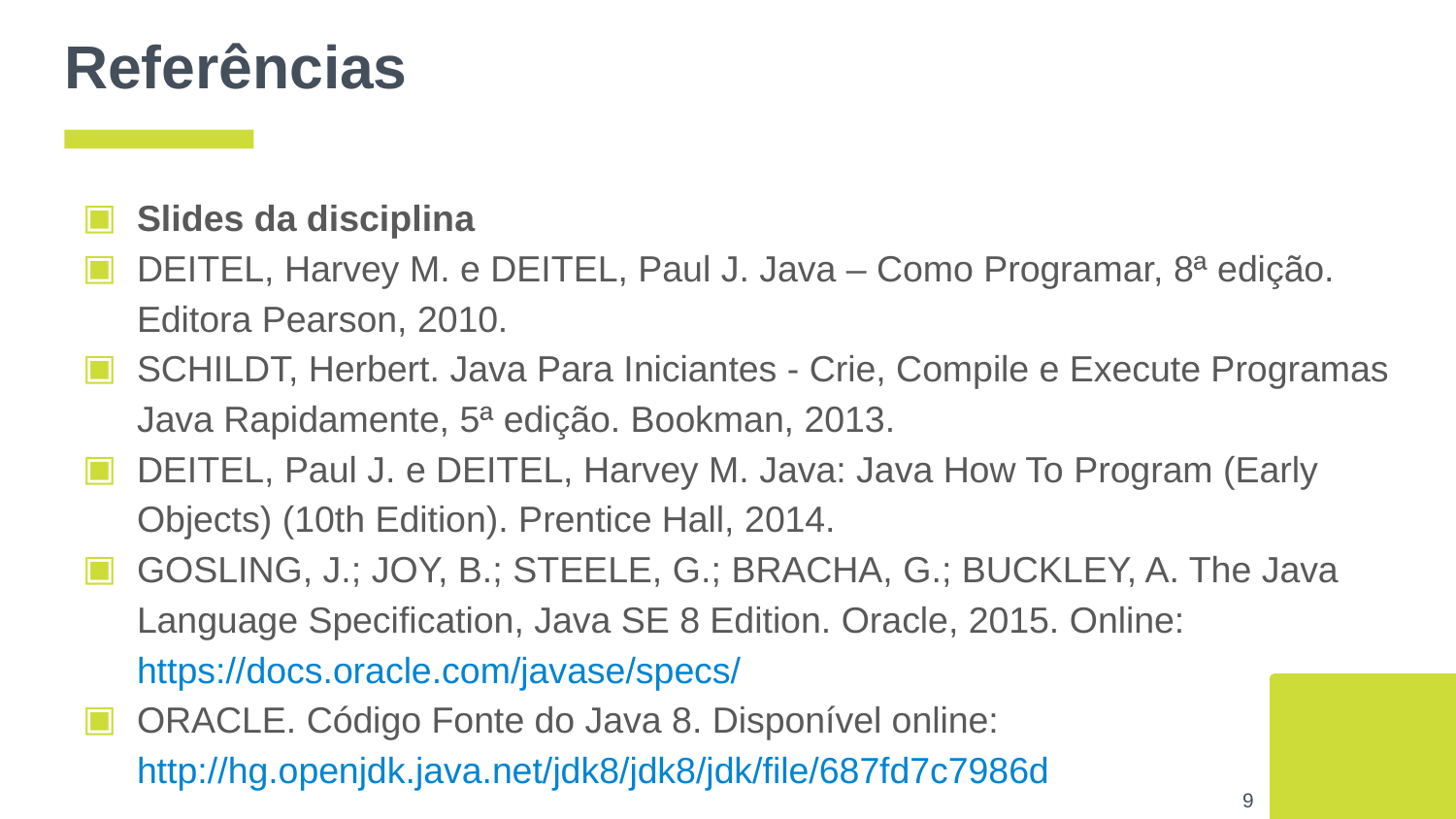

# Referências
Slides da disciplina
DEITEL, Harvey M. e DEITEL, Paul J. Java – Como Programar, 8ª edição. Editora Pearson, 2010.
SCHILDT, Herbert. Java Para Iniciantes - Crie, Compile e Execute Programas Java Rapidamente, 5ª edição. Bookman, 2013.
DEITEL, Paul J. e DEITEL, Harvey M. Java: Java How To Program (Early Objects) (10th Edition). Prentice Hall, 2014.
GOSLING, J.; JOY, B.; STEELE, G.; BRACHA, G.; BUCKLEY, A. The Java Language Specification, Java SE 8 Edition. Oracle, 2015. Online: https://docs.oracle.com/javase/specs/
ORACLE. Código Fonte do Java 8. Disponível online: http://hg.openjdk.java.net/jdk8/jdk8/jdk/file/687fd7c7986d
9